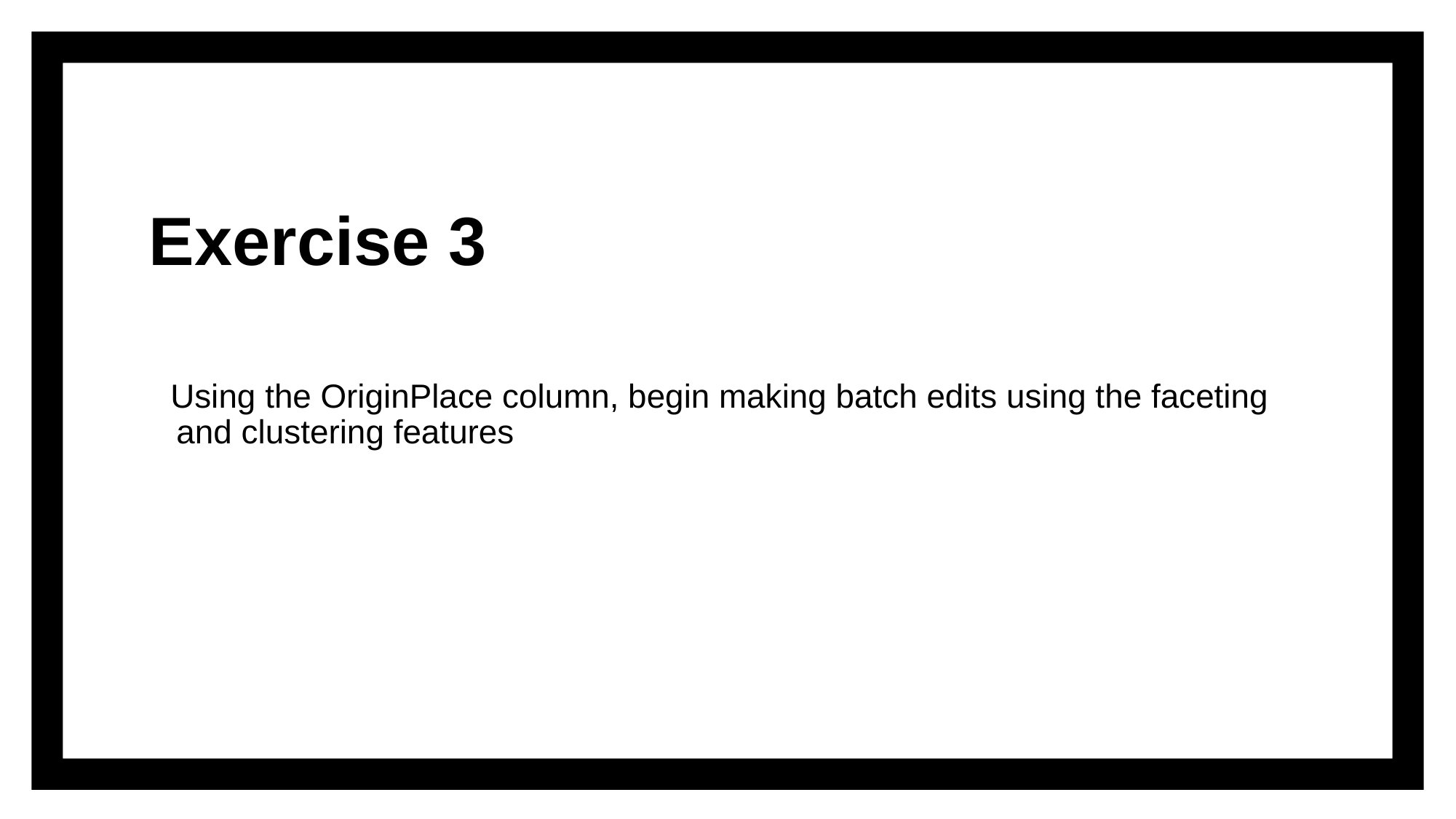

# Exercise 3
Using the OriginPlace column, begin making batch edits using the faceting and clustering features